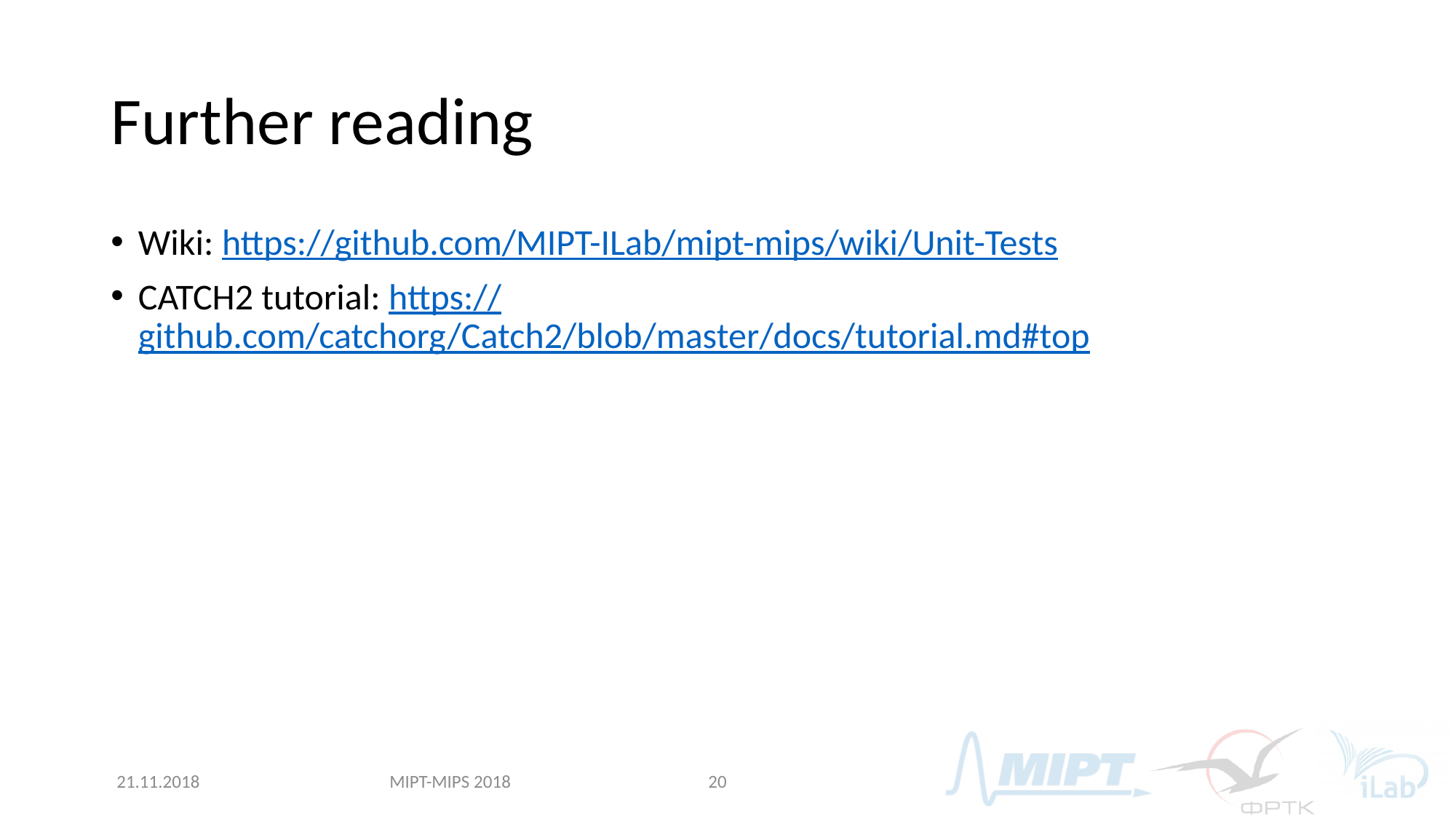

# Further reading
Wiki: https://github.com/MIPT-ILab/mipt-mips/wiki/Unit-Tests
CATCH2 tutorial: https://github.com/catchorg/Catch2/blob/master/docs/tutorial.md#top

MIPT-MIPS 2018
21.11.2018
20